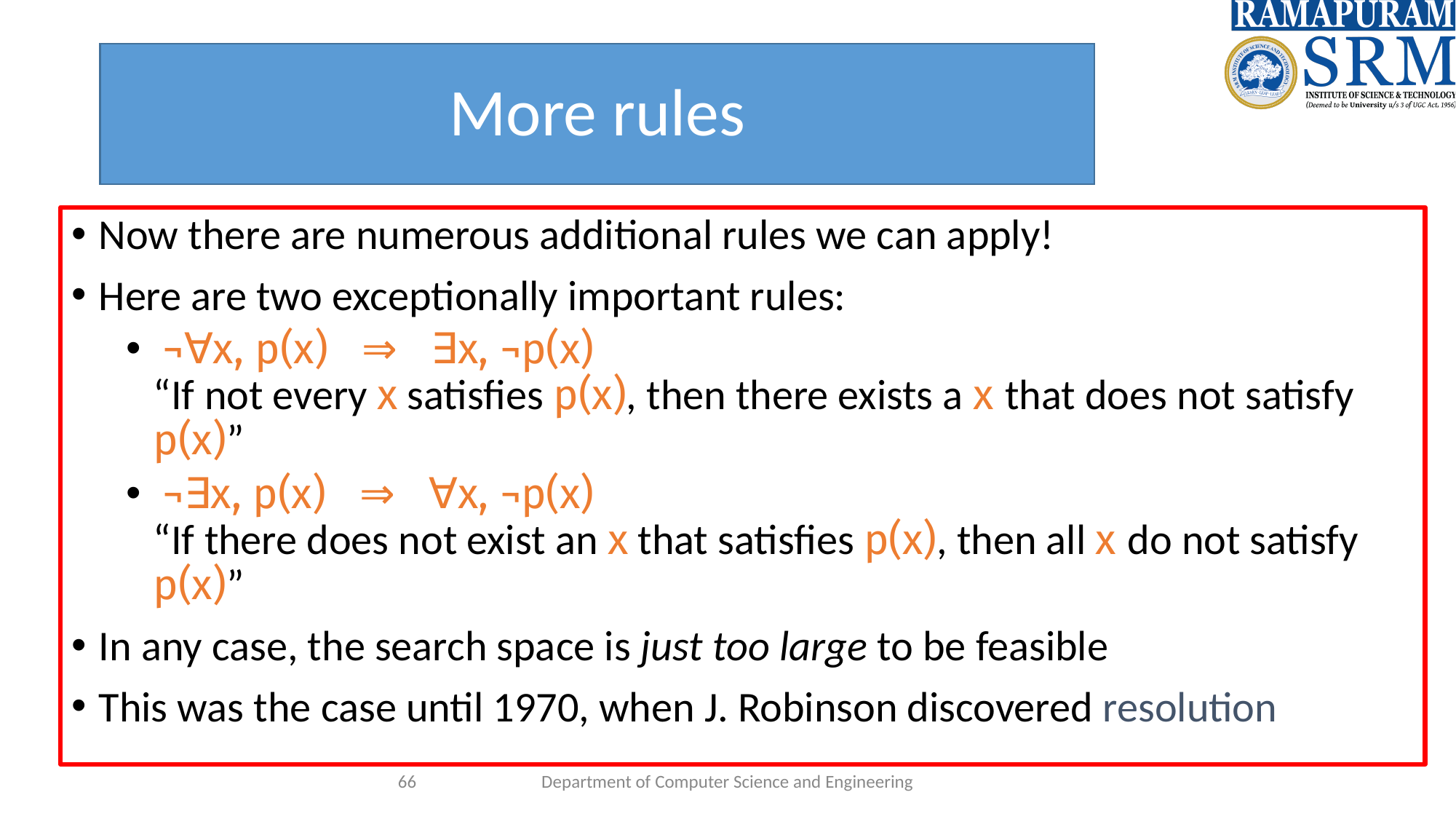

# More rules
Now there are numerous additional rules we can apply!
Here are two exceptionally important rules:
 ¬∀x, p(x)   ⇒   ∃x, ¬p(x)
“If not every x satisfies p(x), then there exists a x that does not satisfy p(x)”
 ¬∃x, p(x)   ⇒   ∀x, ¬p(x)
“If there does not exist an x that satisfies p(x), then all x do not satisfy p(x)”
In any case, the search space is just too large to be feasible
This was the case until 1970, when J. Robinson discovered resolution
66
Department of Computer Science and Engineering